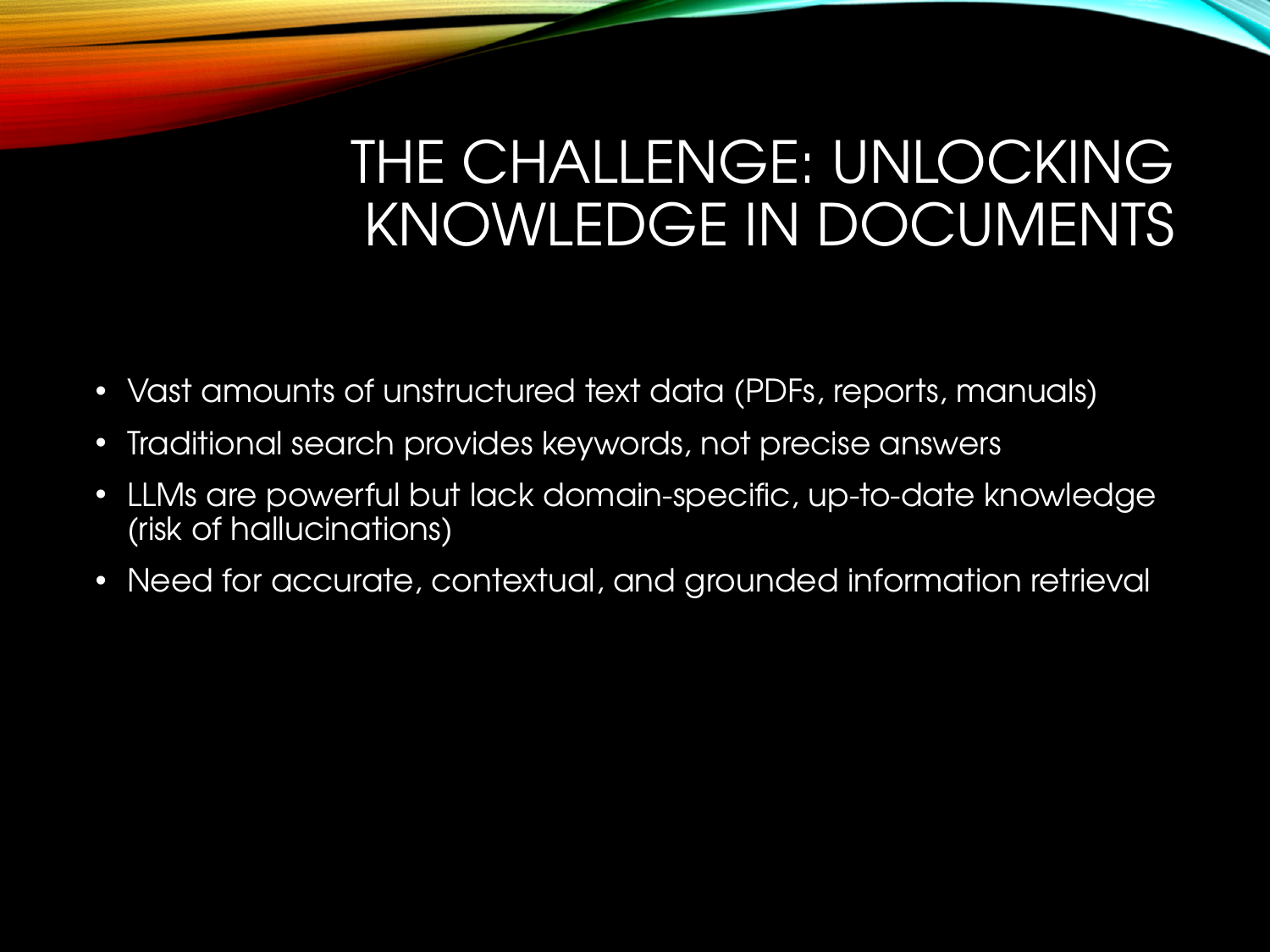

# The Challenge: Unlocking Knowledge in Documents

Vast amounts of unstructured text data (PDFs, reports, manuals)
Traditional search provides keywords, not precise answers
LLMs are powerful but lack domain-specific, up-to-date knowledge (risk of hallucinations)
Need for accurate, contextual, and grounded information retrieval